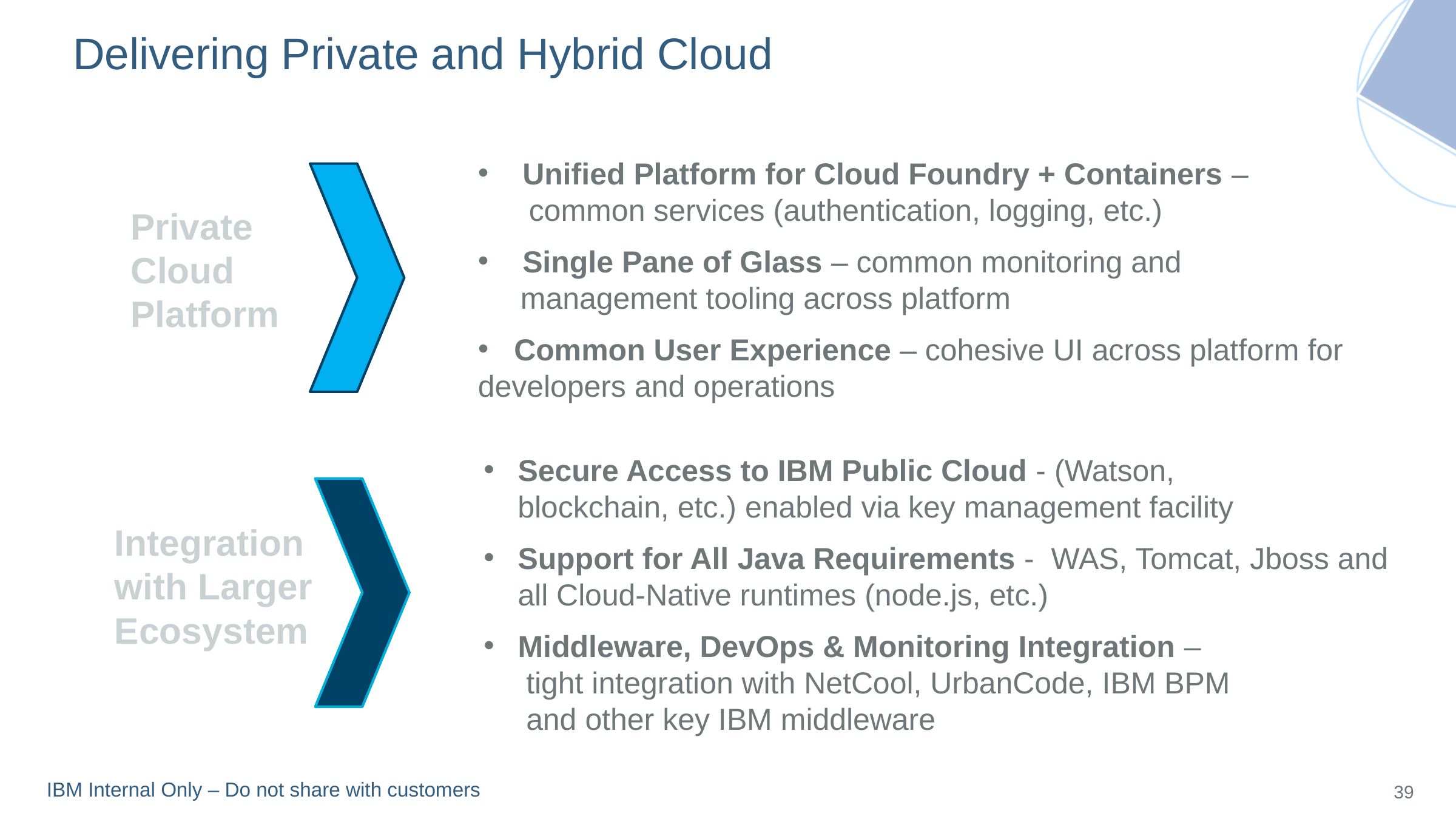

# Delivering Private and Hybrid Cloud
    Unified Platform for Cloud Foundry + Containers –
      common services (authentication, logging, etc.)

    Single Pane of Glass – common monitoring and
     management tooling across platform

   Common User Experience – cohesive UI across platform for       developers and operations

Private
Cloud
Platform
Secure Access to IBM Public Cloud - (Watson,
    blockchain, etc.) enabled via key management facility

Support for All Java Requirements -  WAS, Tomcat, Jboss and all Cloud-Native runtimes (node.js, etc.)

Middleware, DevOps & Monitoring Integration –
     tight integration with NetCool, UrbanCode, IBM BPM
     and other key IBM middleware

Integration with Larger
Ecosystem

39